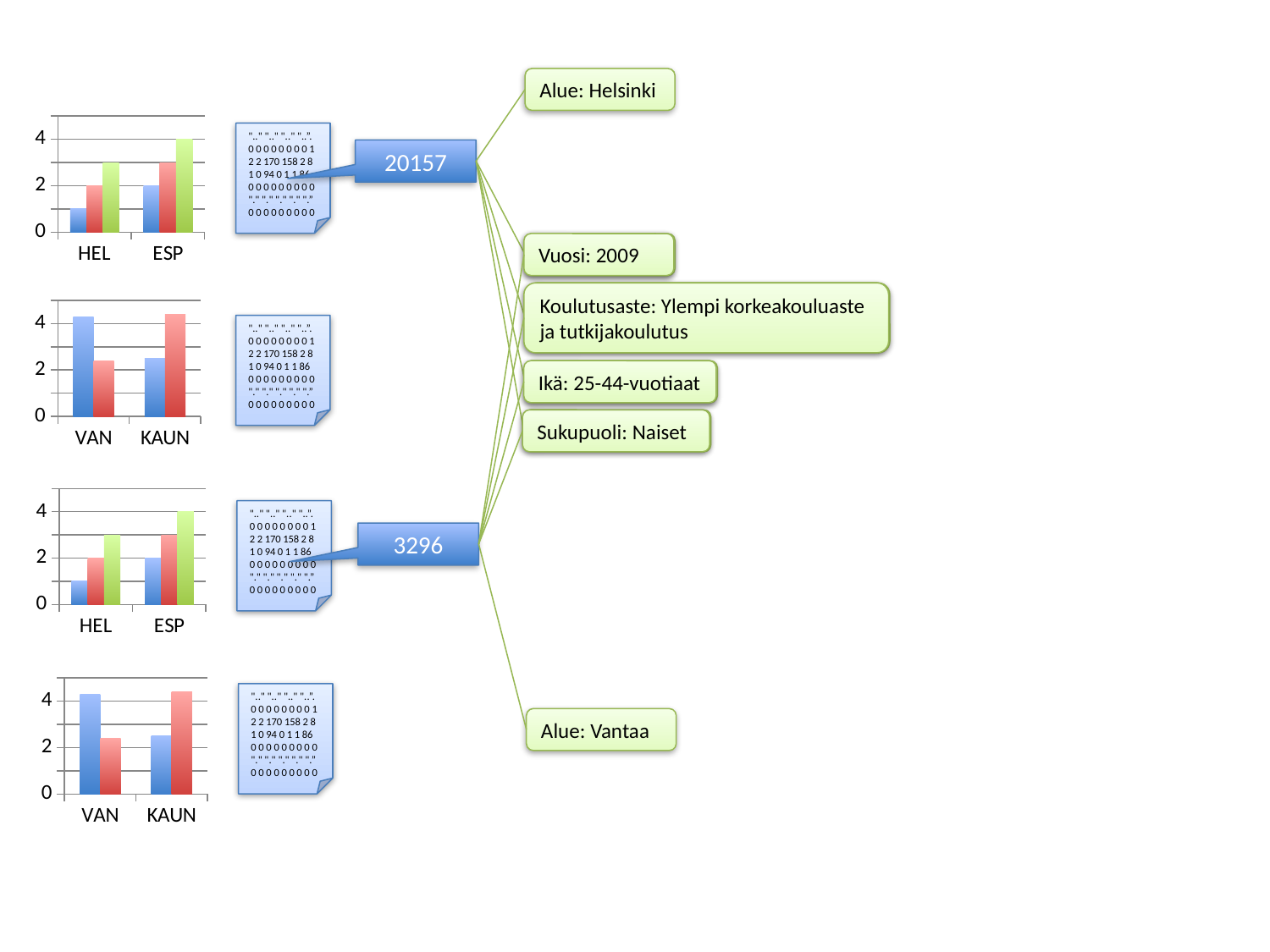

Alue: Helsinki

### Chart

| Category | 2008 | 2009 | 2010 |
|---|---|---|---|
| HEL | 1.0 | 2.0 | 3.0 |
| ESP | 2.0 | 3.0 | 4.0 |
".." ".." ".." "..”.
0 0 0 0 0 0 0 0 1
2 2 170 158 2 8
1 0 94 0 1 1 86
0 0 0 0 0 0 0 0 0
"." "." "." "." ".”
0 0 0 0 0 0 0 0 0
20157
3296
Vuosi: 2009
Koulutusaste: Ylempi korkeakouluaste ja tutkijakoulutus
Ikä: 25-44-vuotiaat
Sukupuoli: Naiset
Vuosi: 2009
Koulutusaste: Ylempi korkeakouluaste ja tutkijakoulutus

### Chart

| Category | Series 1 | Series 2 |
|---|---|---|
| VAN | 4.3 | 2.4 |
| KAUN | 2.5 | 4.4 |
".." ".." ".." "..”.
0 0 0 0 0 0 0 0 1
2 2 170 158 2 8
1 0 94 0 1 1 86
0 0 0 0 0 0 0 0 0
"." "." "." "." ".”
0 0 0 0 0 0 0 0 0
Ikä: 25-44-vuotiaat
Sukupuoli: Naiset

### Chart

| Category | 2008 | 2009 | 2010 |
|---|---|---|---|
| HEL | 1.0 | 2.0 | 3.0 |
| ESP | 2.0 | 3.0 | 4.0 |
".." ".." ".." "..”.
0 0 0 0 0 0 0 0 1
2 2 170 158 2 8
1 0 94 0 1 1 86
0 0 0 0 0 0 0 0 0
"." "." "." "." ".”
0 0 0 0 0 0 0 0 0

### Chart

| Category | Series 1 | Series 2 |
|---|---|---|
| VAN | 4.3 | 2.4 |
| KAUN | 2.5 | 4.4 |
".." ".." ".." "..”.
0 0 0 0 0 0 0 0 1
2 2 170 158 2 8
1 0 94 0 1 1 86
0 0 0 0 0 0 0 0 0
"." "." "." "." ".”
0 0 0 0 0 0 0 0 0
Alue: Vantaa